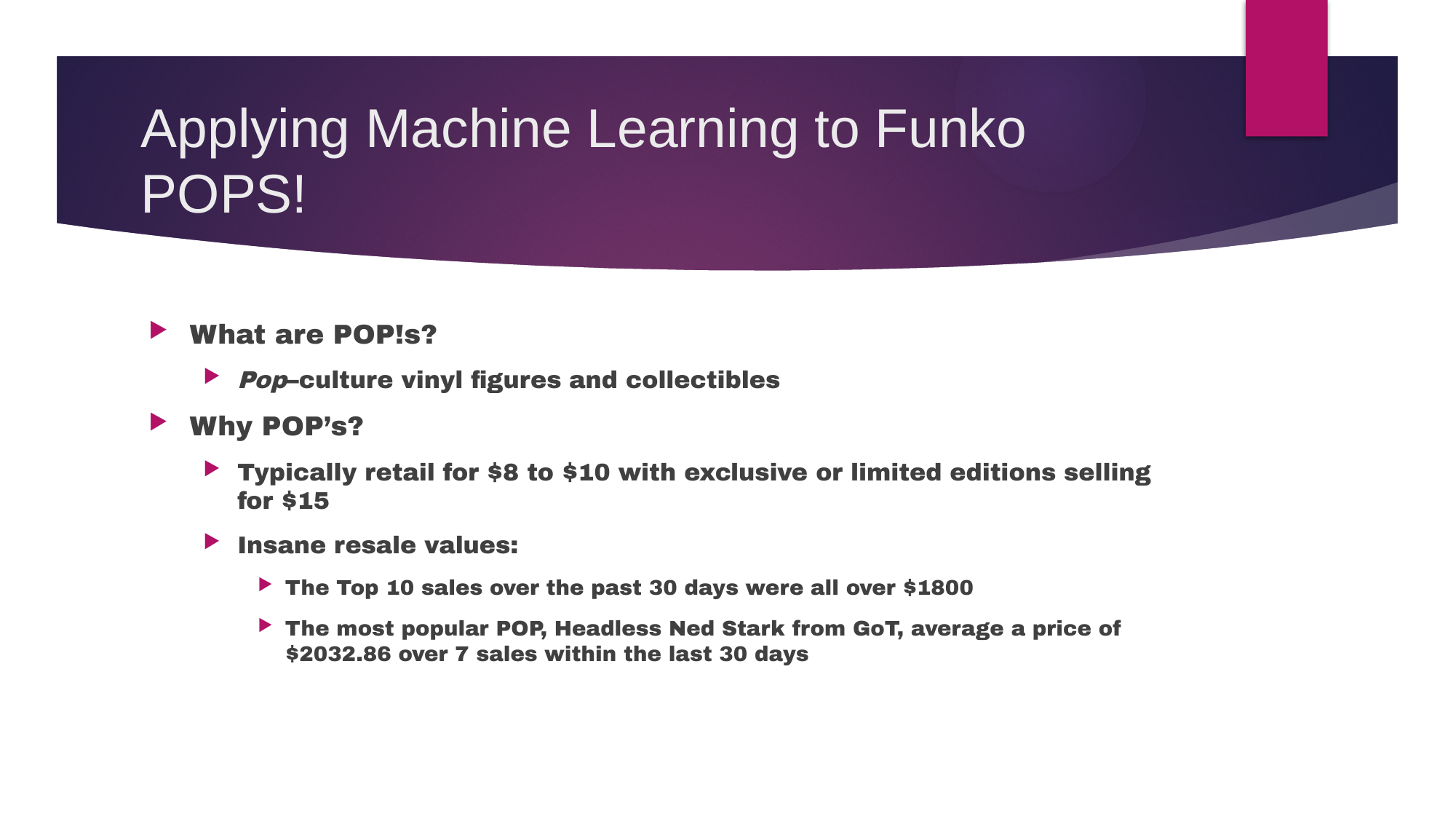

# Applying Machine Learning to Funko POPS!
What are POP!s?
Pop–culture vinyl figures and collectibles
Why POP’s?
Typically retail for $8 to $10 with exclusive or limited editions selling for $15
Insane resale values:
The Top 10 sales over the past 30 days were all over $1800
The most popular POP, Headless Ned Stark from GoT, average a price of $2032.86 over 7 sales within the last 30 days